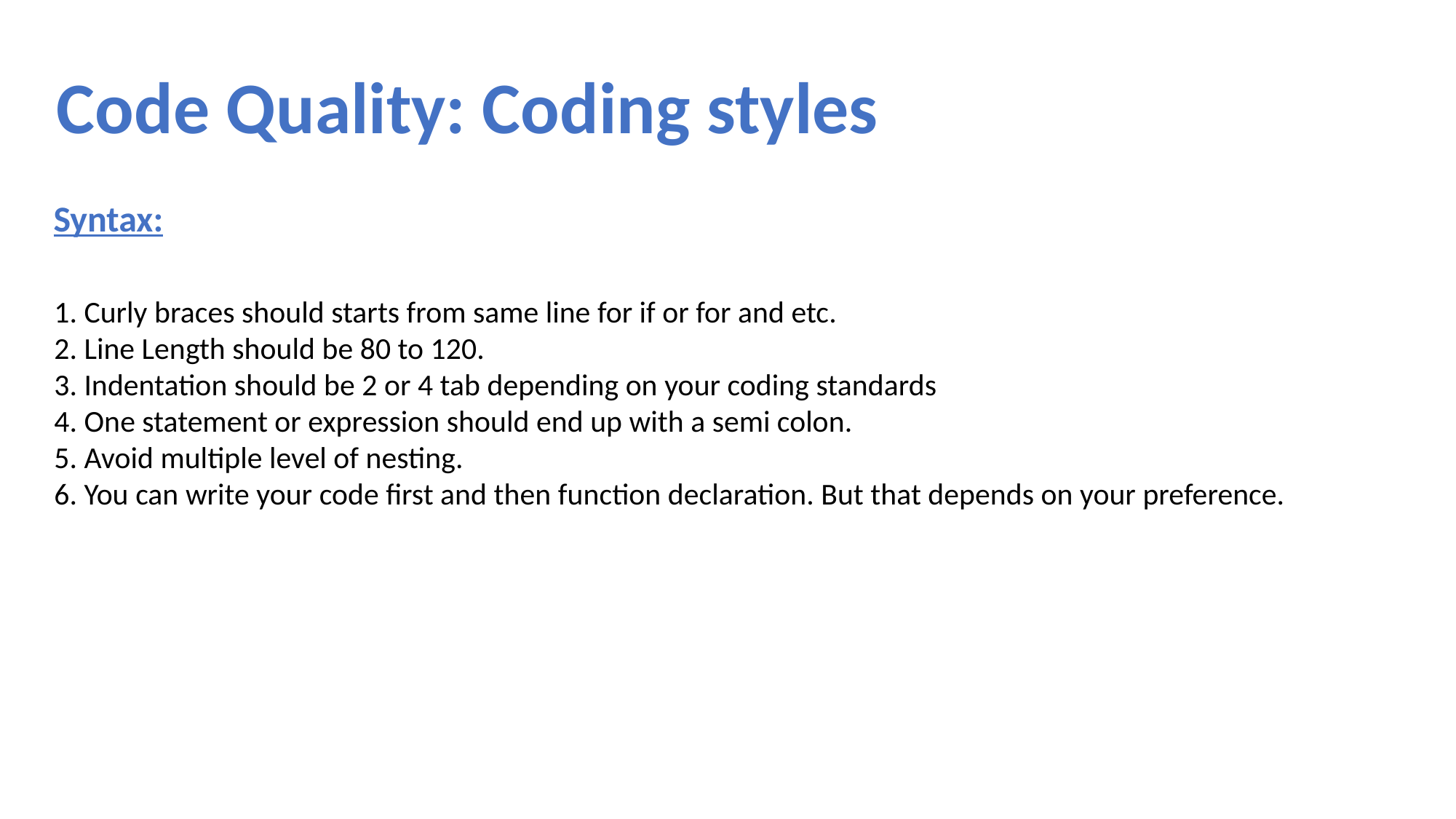

Code Quality: Coding styles
Syntax:
1. Curly braces should starts from same line for if or for and etc.
2. Line Length should be 80 to 120.
3. Indentation should be 2 or 4 tab depending on your coding standards
4. One statement or expression should end up with a semi colon.
5. Avoid multiple level of nesting.
6. You can write your code first and then function declaration. But that depends on your preference.